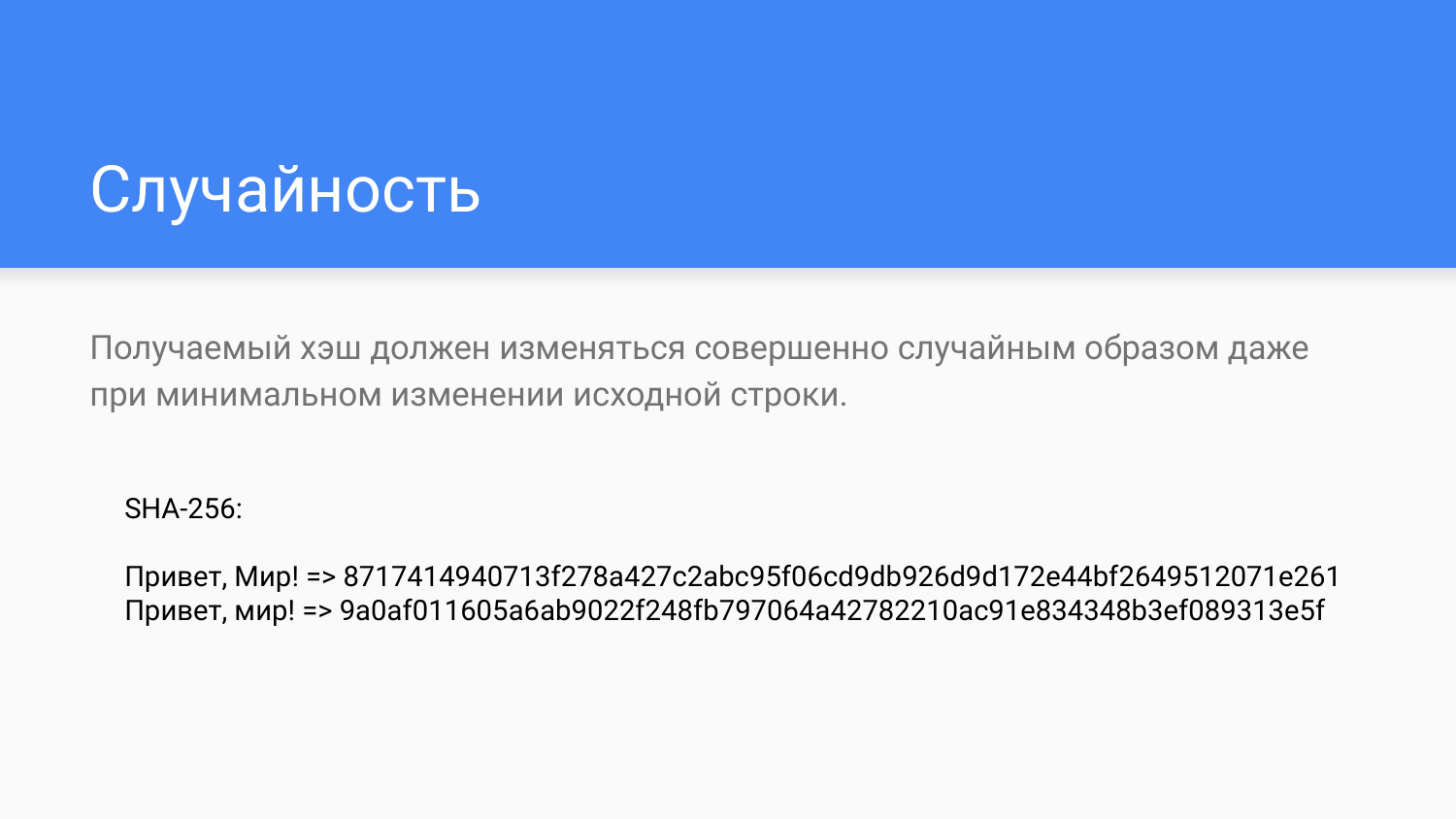

# Случайность
Получаемый хэш должен изменяться совершенно случайным образом даже при минимальном изменении исходной строки.
SHA-256:

Привет, Мир! => 8717414940713f278a427c2abc95f06cd9db926d9d172e44bf2649512071e261
Привет, мир! => 9a0af011605a6ab9022f248fb797064a42782210ac91e834348b3ef089313e5f